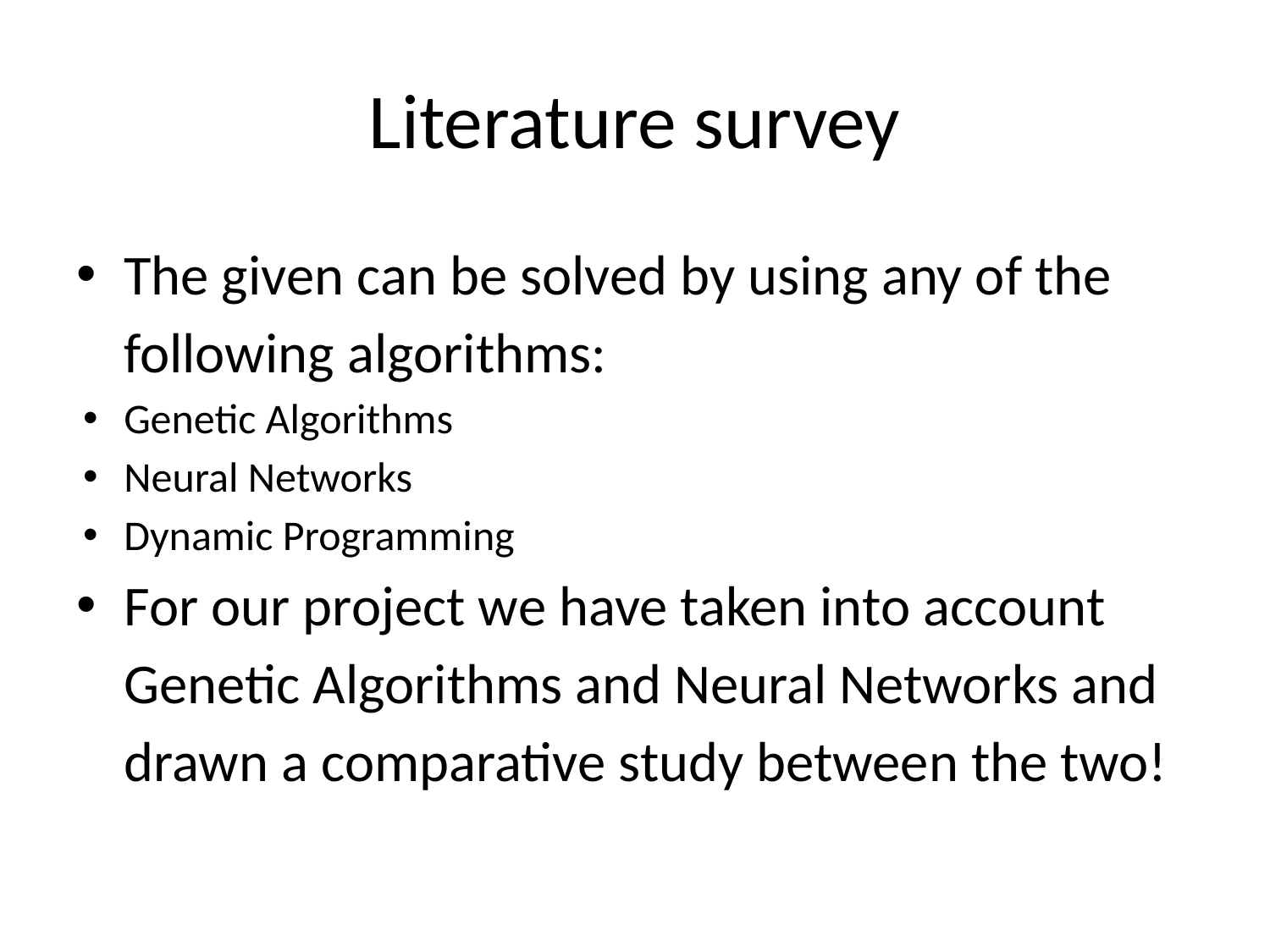

# Literature survey
The given can be solved by using any of the following algorithms:
Genetic Algorithms
Neural Networks
Dynamic Programming
For our project we have taken into account Genetic Algorithms and Neural Networks and drawn a comparative study between the two!